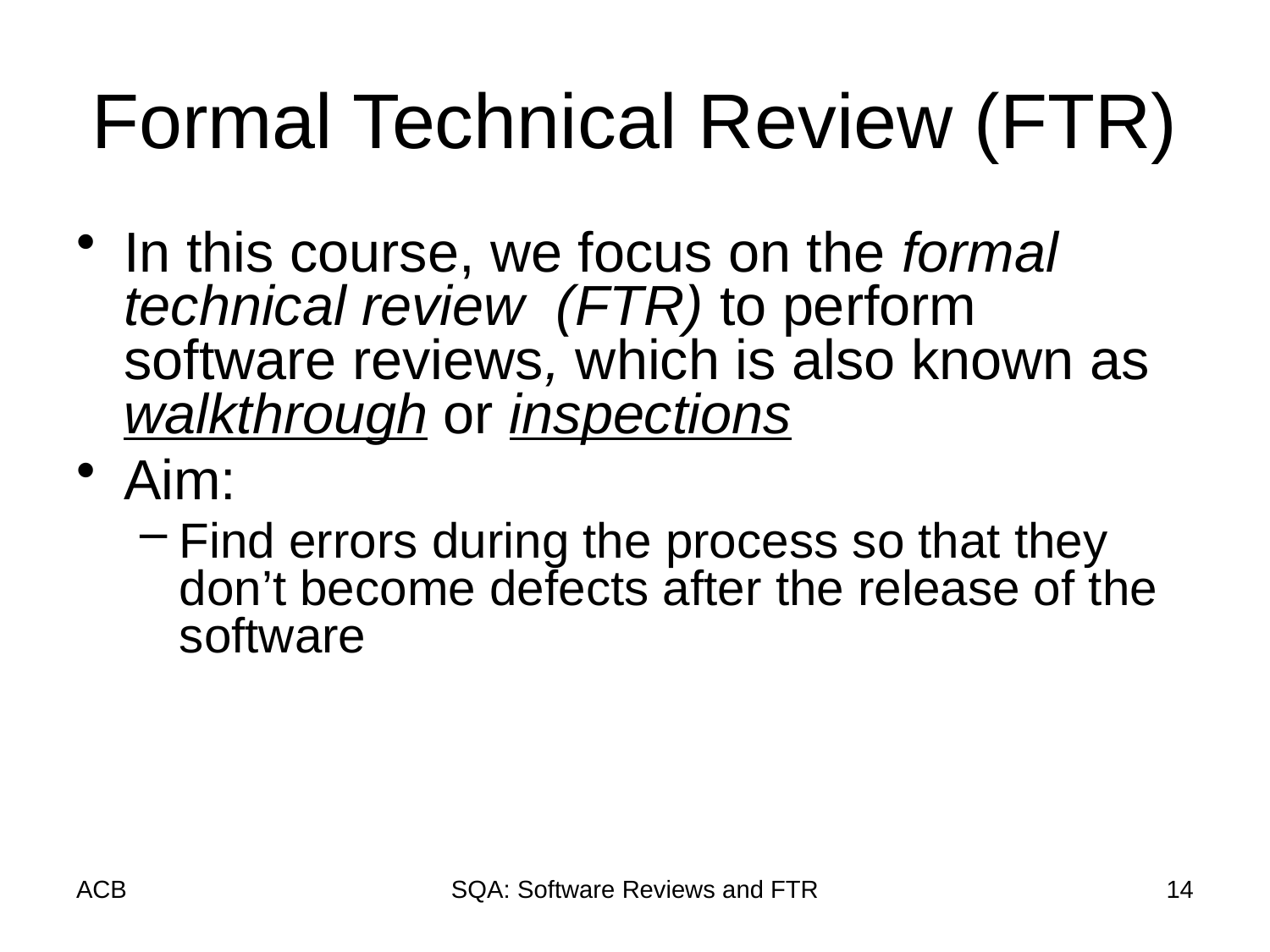

# Formal Technical Review (FTR)
In this course, we focus on the formal technical review  (FTR) to perform software reviews, which is also known as walkthrough or inspections
Aim:
Find errors during the process so that they don’t become defects after the release of the software

ACB
SQA: Software Reviews and FTR
14